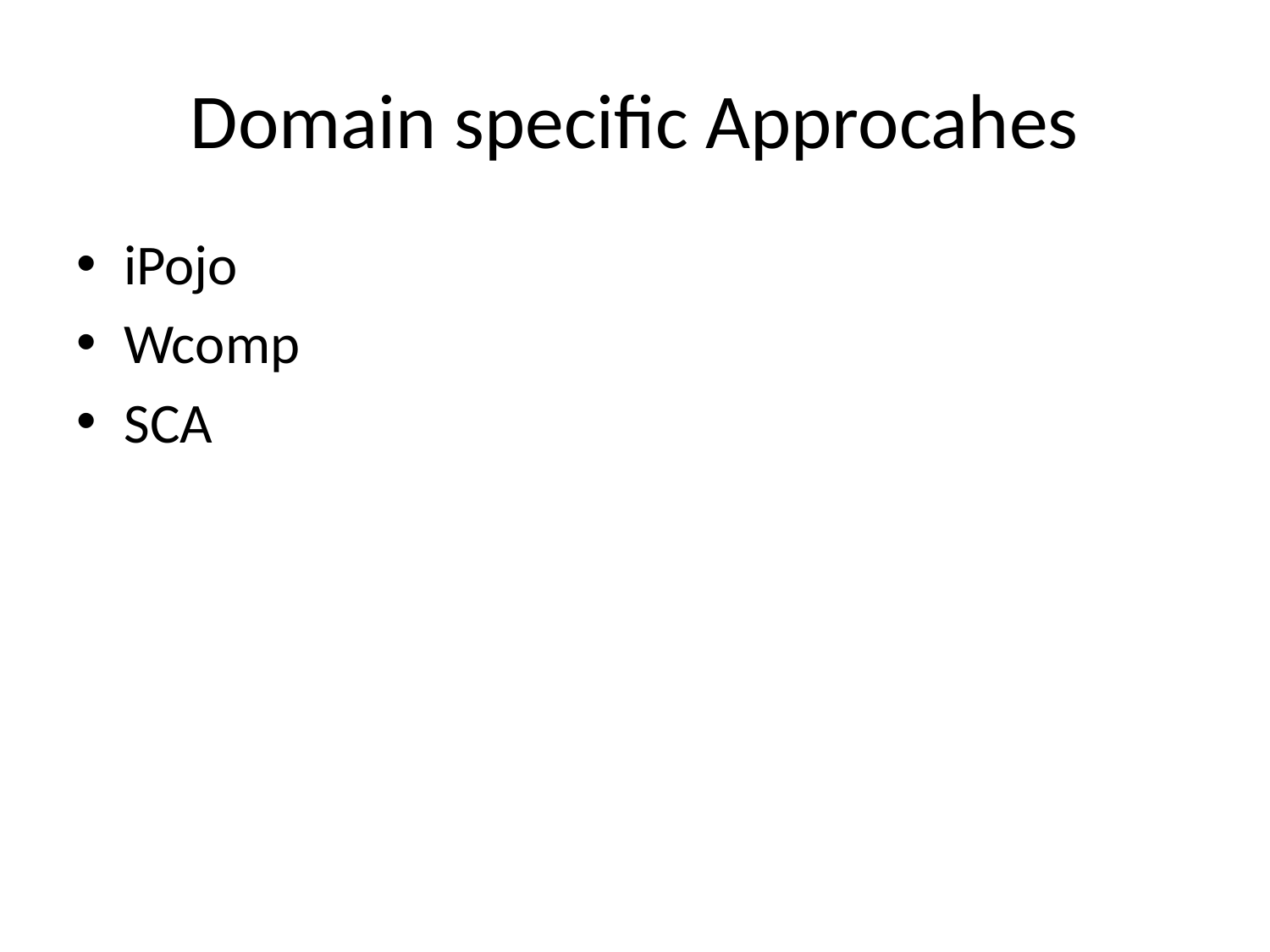

# Domain specific Approcahes
iPojo
Wcomp
SCA